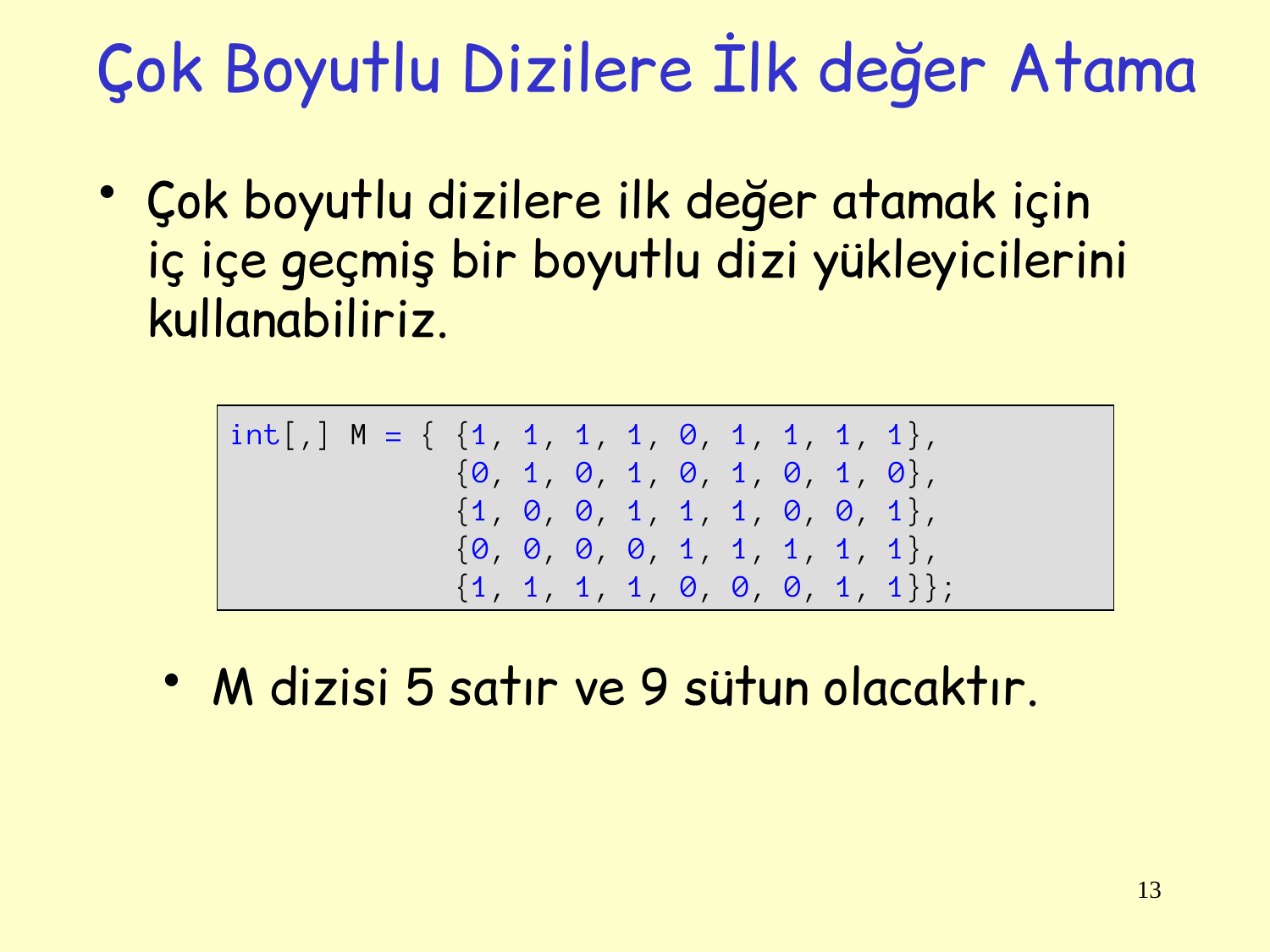

# Çok Boyutlu Dizilere İlk değer Atama
Çok boyutlu dizilere ilk değer atamak için iç içe geçmiş bir boyutlu dizi yükleyicilerini kullanabiliriz.
int[,] M = { {1, 1, 1, 1, 0, 1, 1, 1, 1},
             {0, 1, 0, 1, 0, 1, 0, 1, 0},
             {1, 0, 0, 1, 1, 1, 0, 0, 1},
             {0, 0, 0, 0, 1, 1, 1, 1, 1},
             {1, 1, 1, 1, 0, 0, 0, 1, 1}};
M dizisi 5 satır ve 9 sütun olacaktır.
13